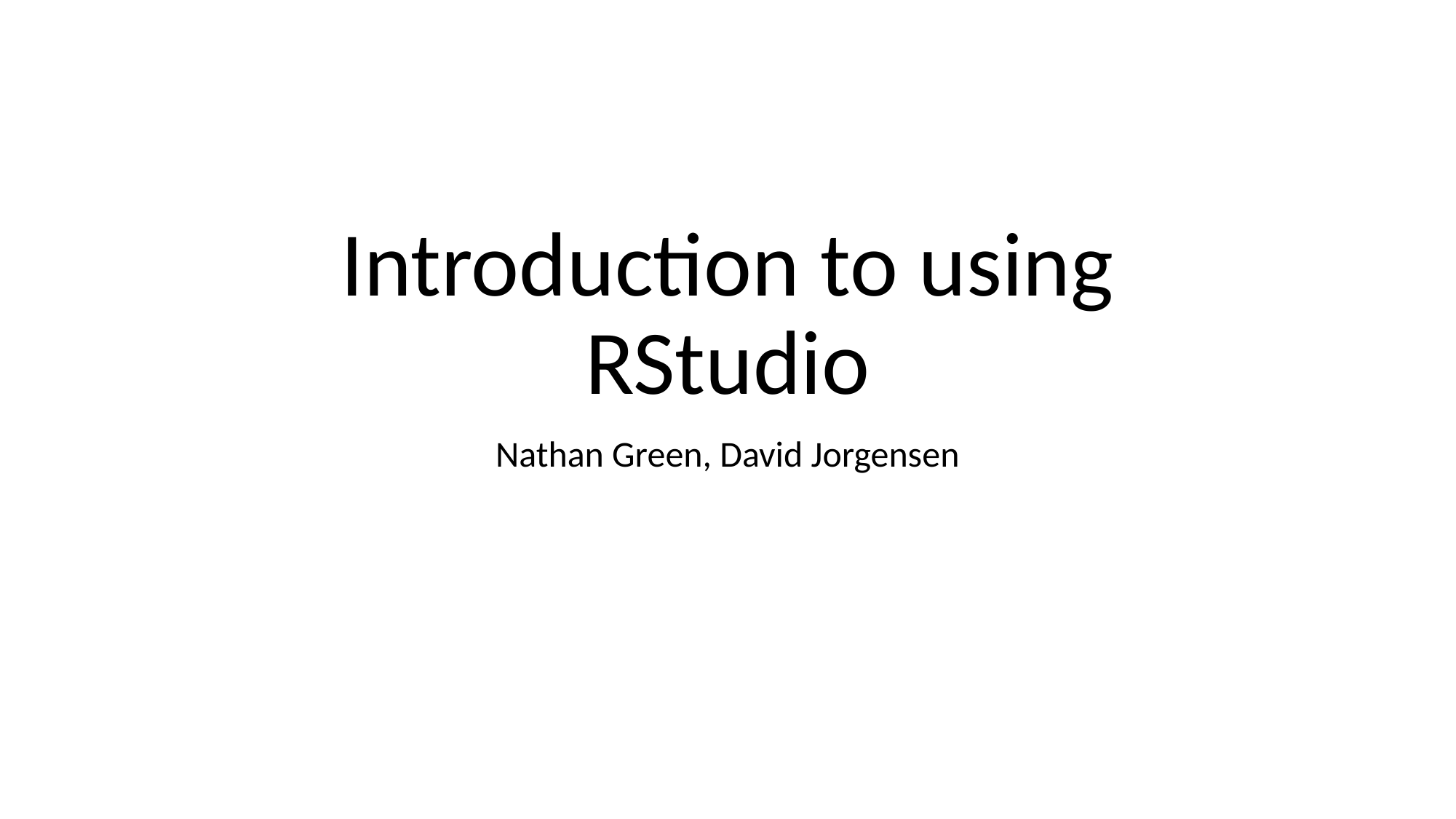

# Introduction to using RStudio
Nathan Green, David Jorgensen